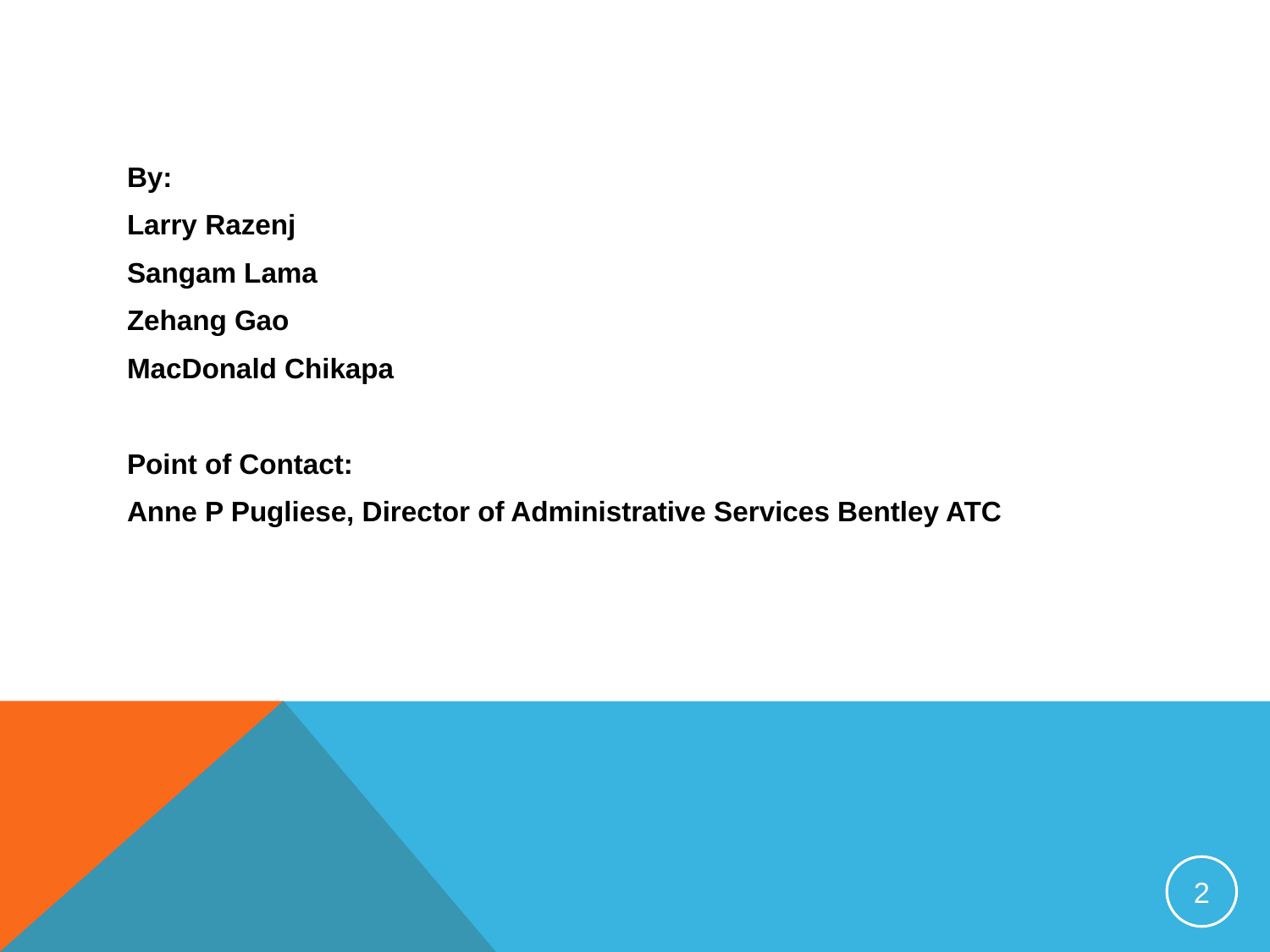

By:
Larry Razenj
Sangam Lama
Zehang Gao
MacDonald Chikapa

Point of Contact:
Anne P Pugliese, Director of Administrative Services Bentley ATC

2